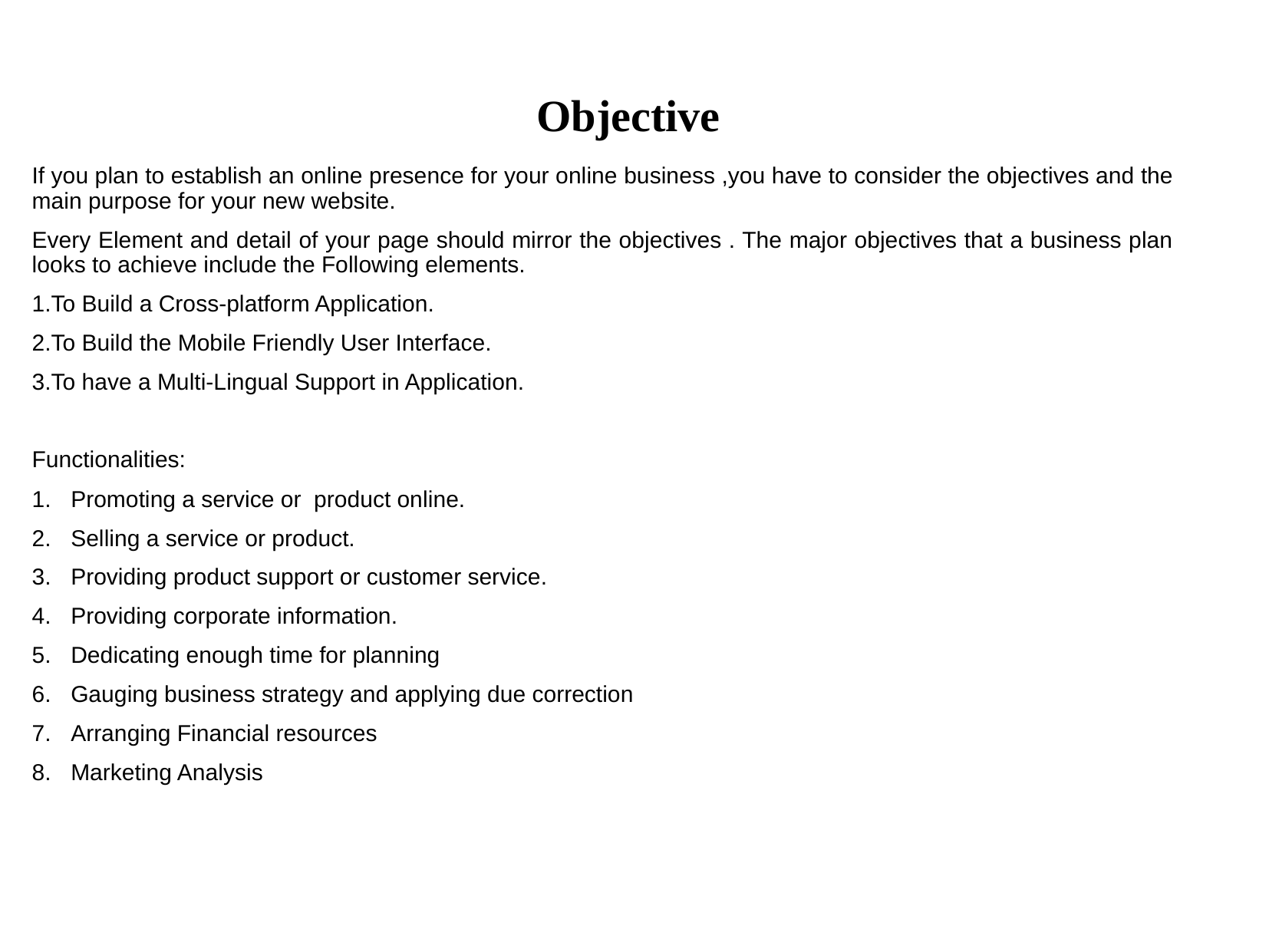

# Objective
If you plan to establish an online presence for your online business ,you have to consider the objectives and the main purpose for your new website.
Every Element and detail of your page should mirror the objectives . The major objectives that a business plan looks to achieve include the Following elements.
1.To Build a Cross-platform Application.
2.To Build the Mobile Friendly User Interface.
3.To have a Multi-Lingual Support in Application.

Functionalities:
Promoting a service or  product online.
Selling a service or product.
Providing product support or customer service.
Providing corporate information.
Dedicating enough time for planning
Gauging business strategy and applying due correction
Arranging Financial resources
Marketing Analysis